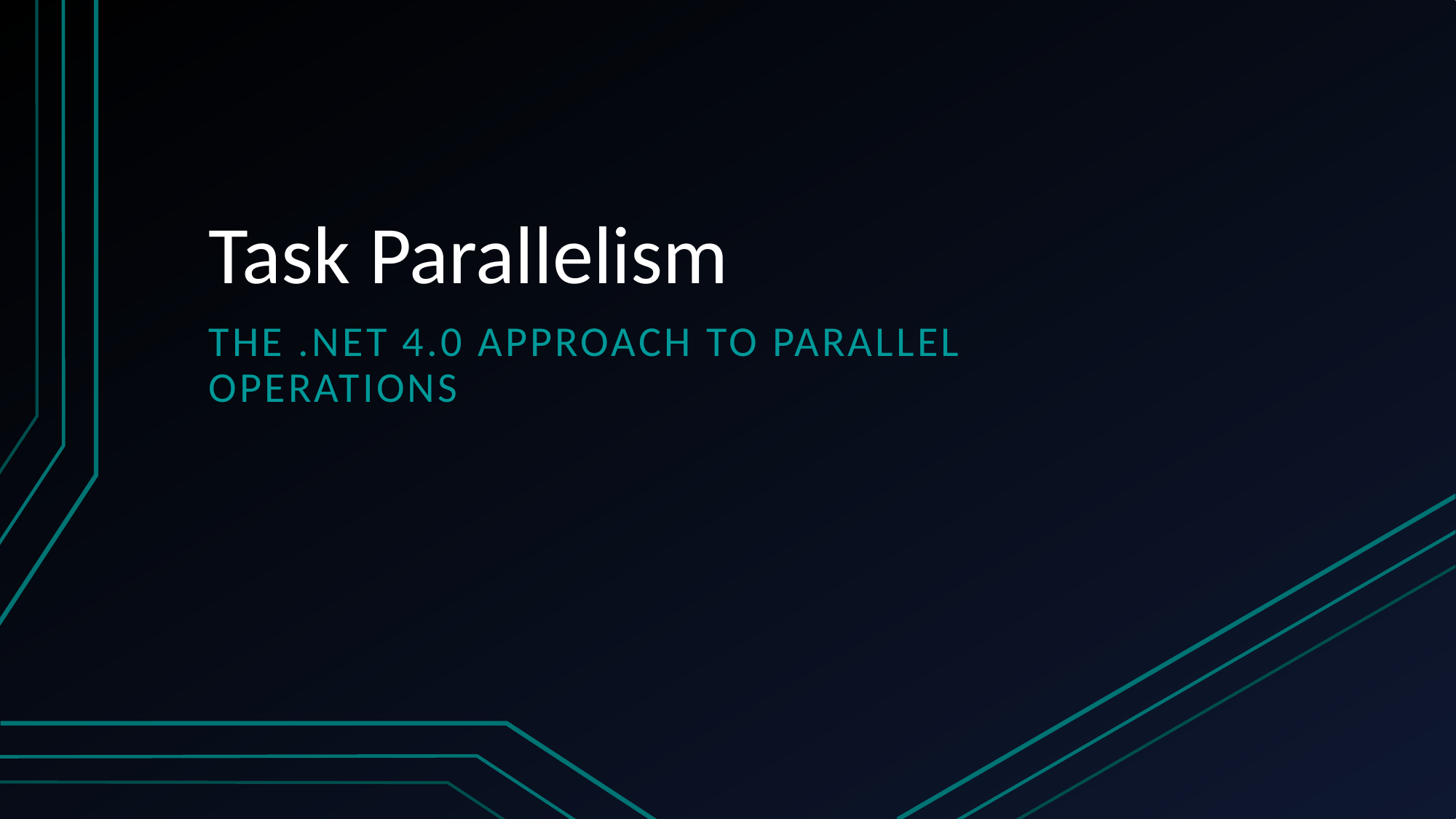

# Task Parallelism
The .NET 4.0 Approach to Parallel Operations